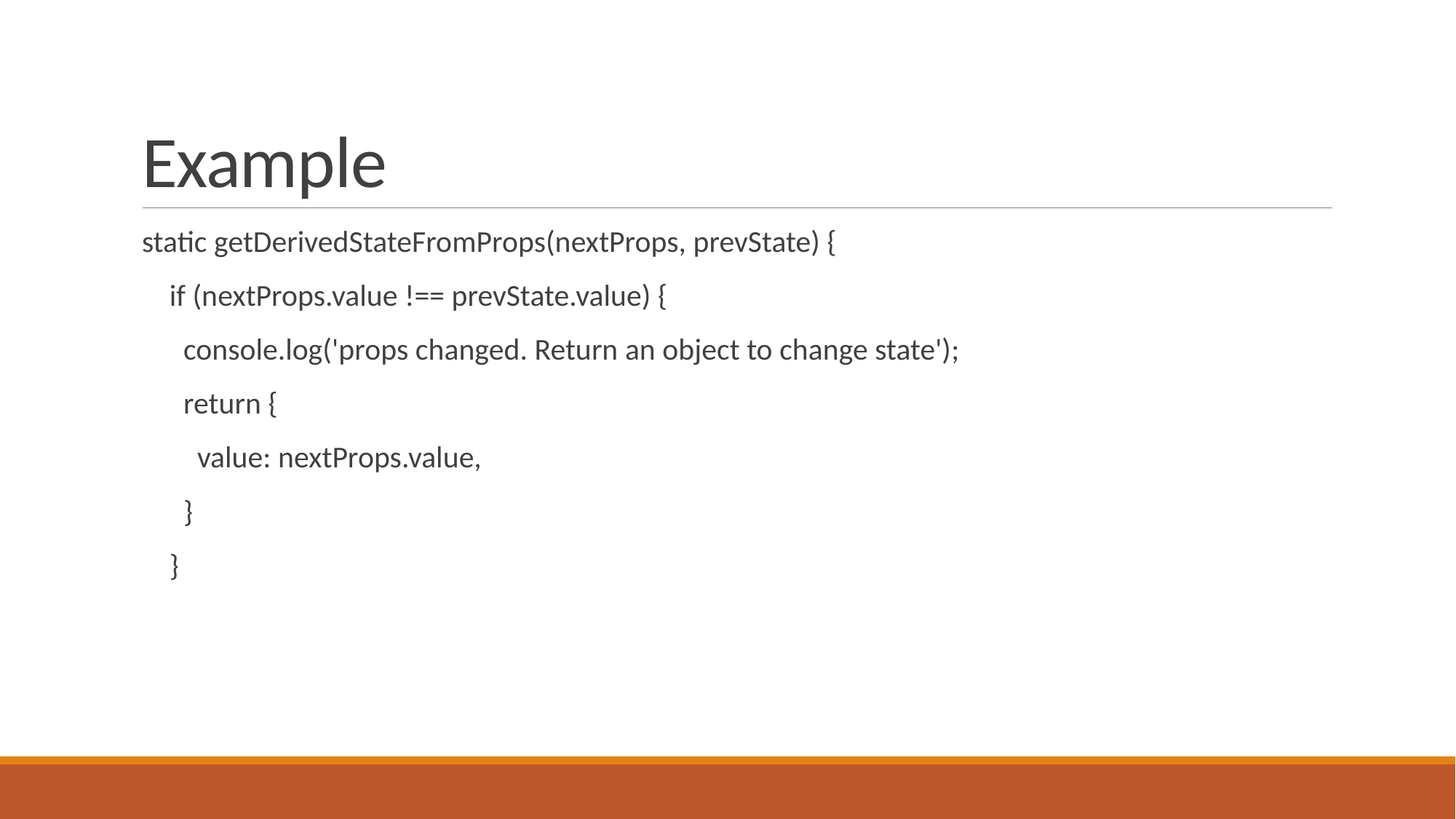

# Example
static getDerivedStateFromProps(nextProps, prevState) {
    if (nextProps.value !== prevState.value) {
      console.log('props changed. Return an object to change state');
      return {
        value: nextProps.value,
      }
    }